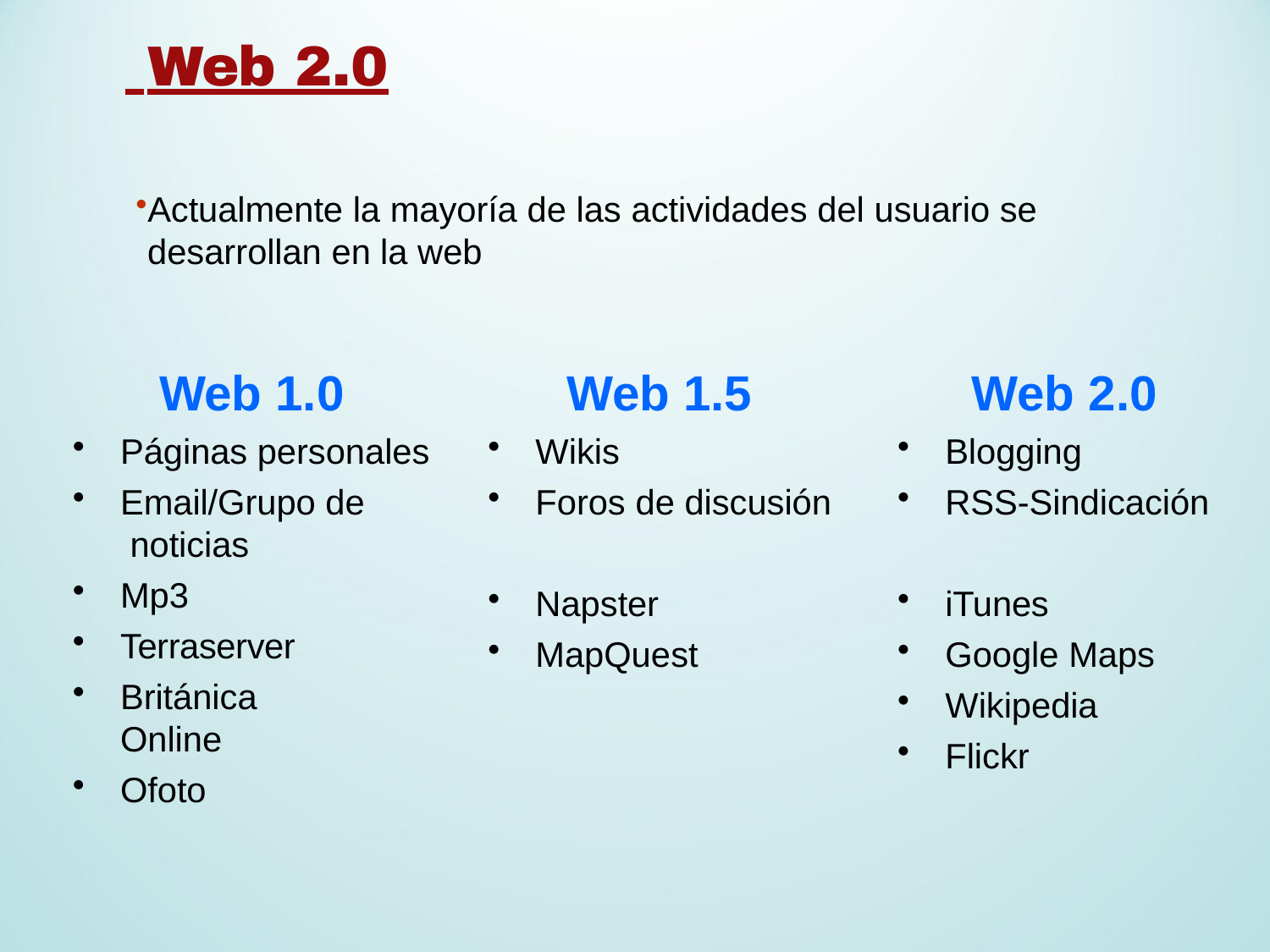

# Web 2.0
Actualmente la mayoría de las actividades del usuario se  desarrollan en la web
Web 1.0
Páginas personales
Email/Grupo de  noticias
Mp3
Terraserver
Británica Online
Ofoto
Web 1.5
Wikis
Foros de discusión
Web 2.0
Blogging
RSS-Sindicación
Napster
MapQuest
iTunes
Google Maps
Wikipedia
Flickr